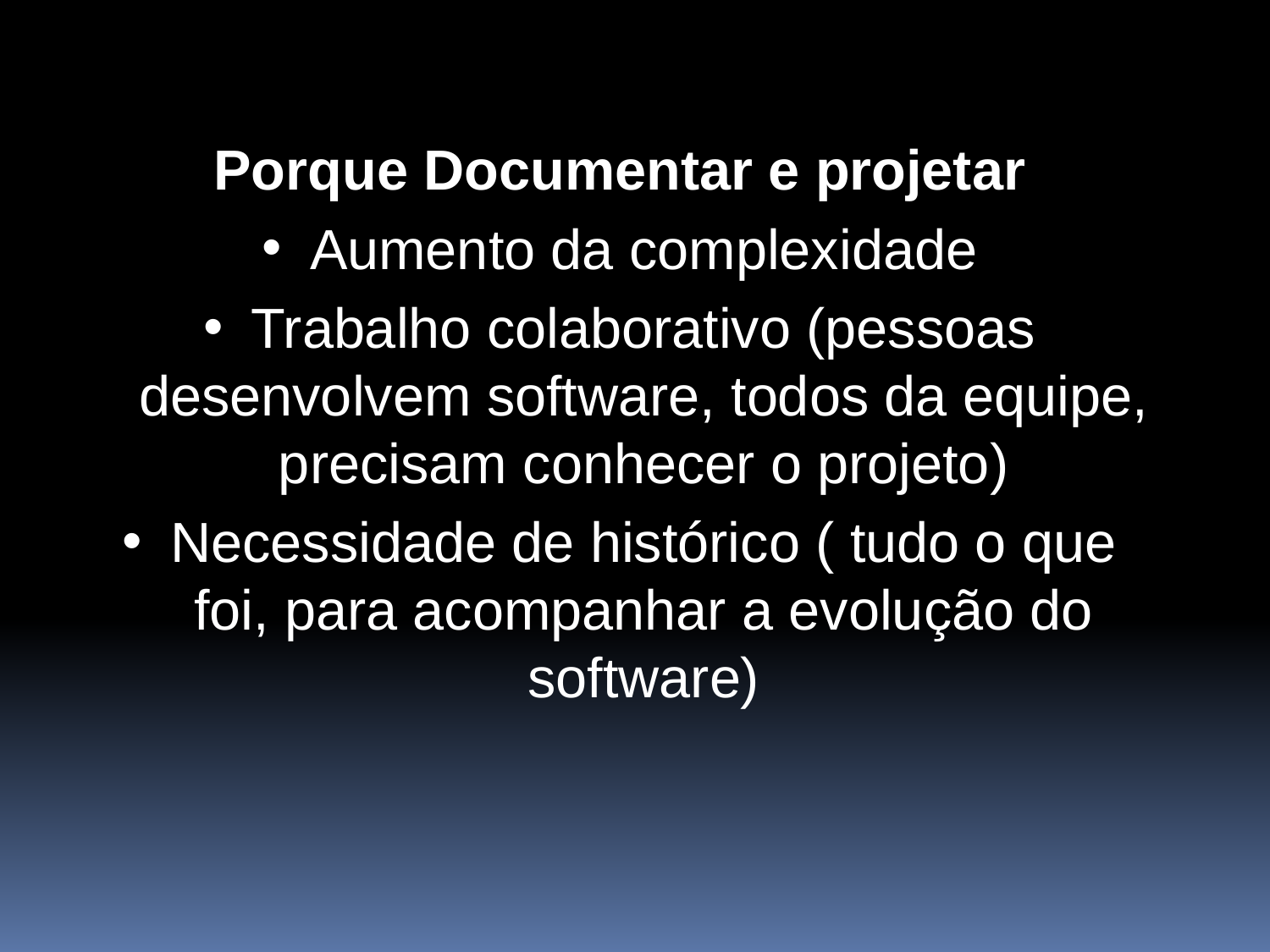

Porque Documentar e projetar
Aumento da complexidade
Trabalho colaborativo (pessoas desenvolvem software, todos da equipe, precisam conhecer o projeto)
Necessidade de histórico ( tudo o que foi, para acompanhar a evolução do software)